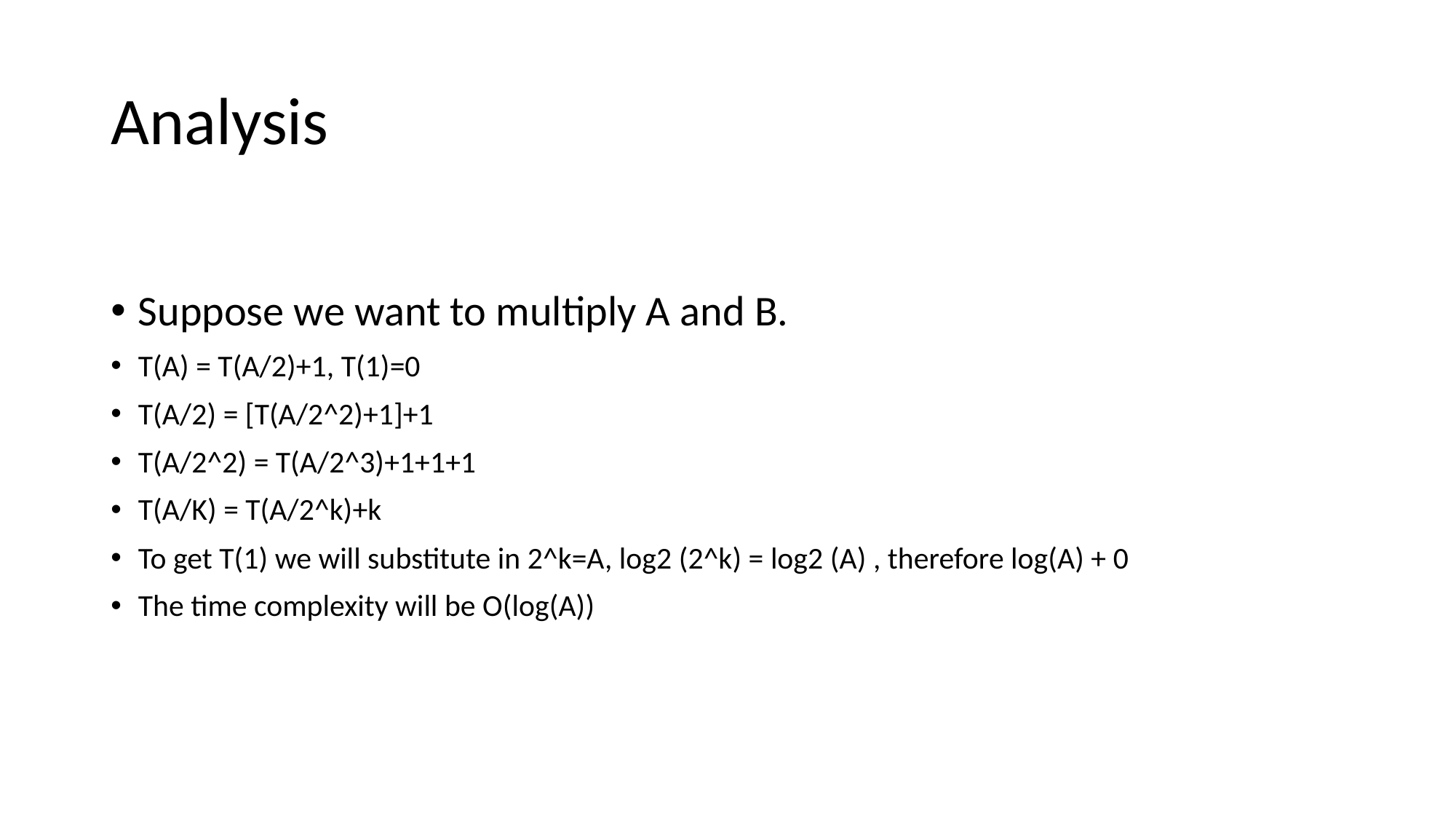

# Analysis

Suppose we want to multiply A and B.
T(A) = T(A/2)+1, T(1)=0
T(A/2) = [T(A/2^2)+1]+1
T(A/2^2) = T(A/2^3)+1+1+1
T(A/K) = T(A/2^k)+k
To get T(1) we will substitute in 2^k=A, log2 (2^k) = log2 (A) , therefore log(A) + 0
The time complexity will be O(log(A))